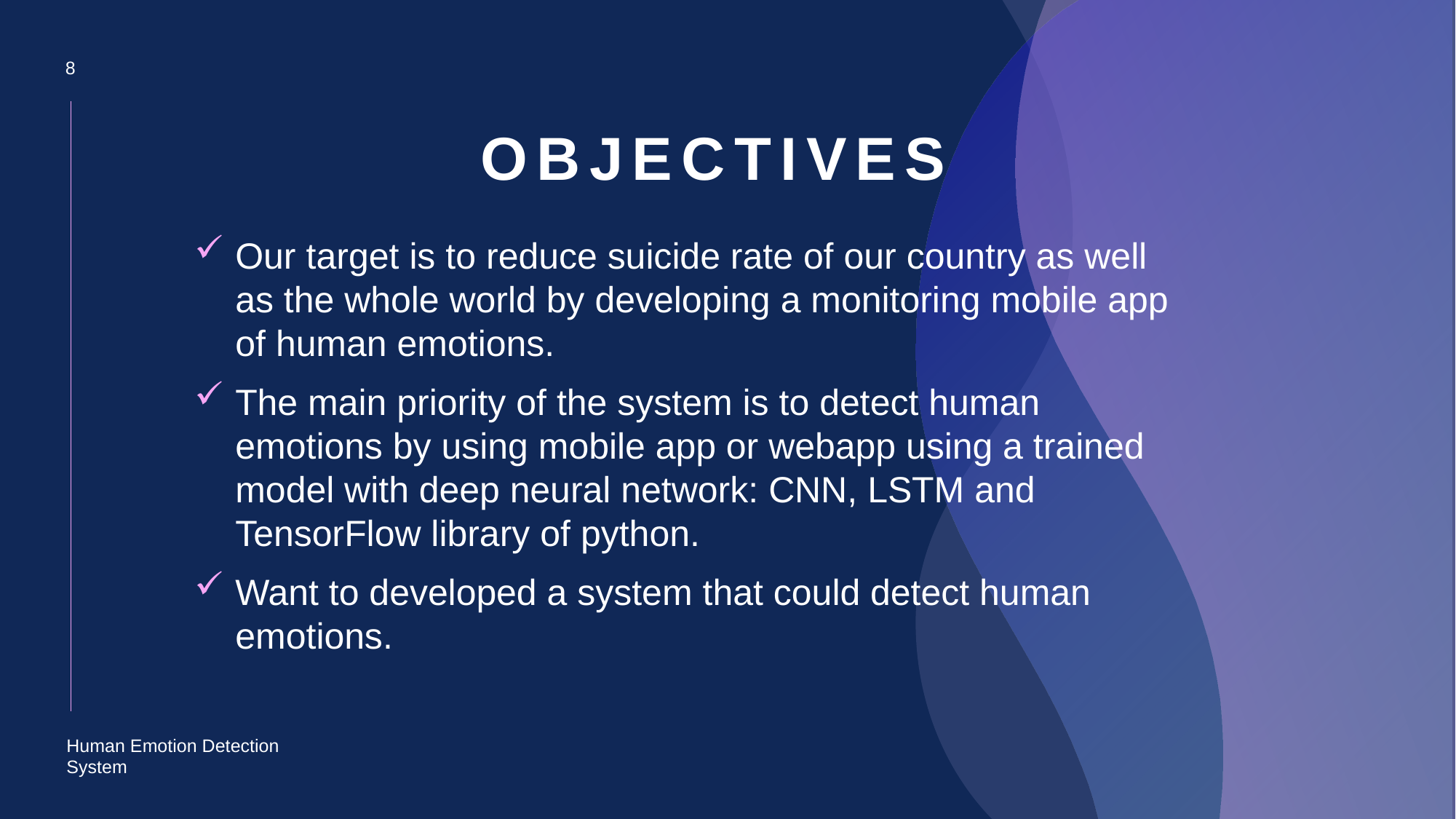

8
# objectives
Our target is to reduce suicide rate of our country as well as the whole world by developing a monitoring mobile app of human emotions.
The main priority of the system is to detect human emotions by using mobile app or webapp using a trained model with deep neural network: CNN, LSTM and TensorFlow library of python.
Want to developed a system that could detect human emotions.
Human Emotion Detection System